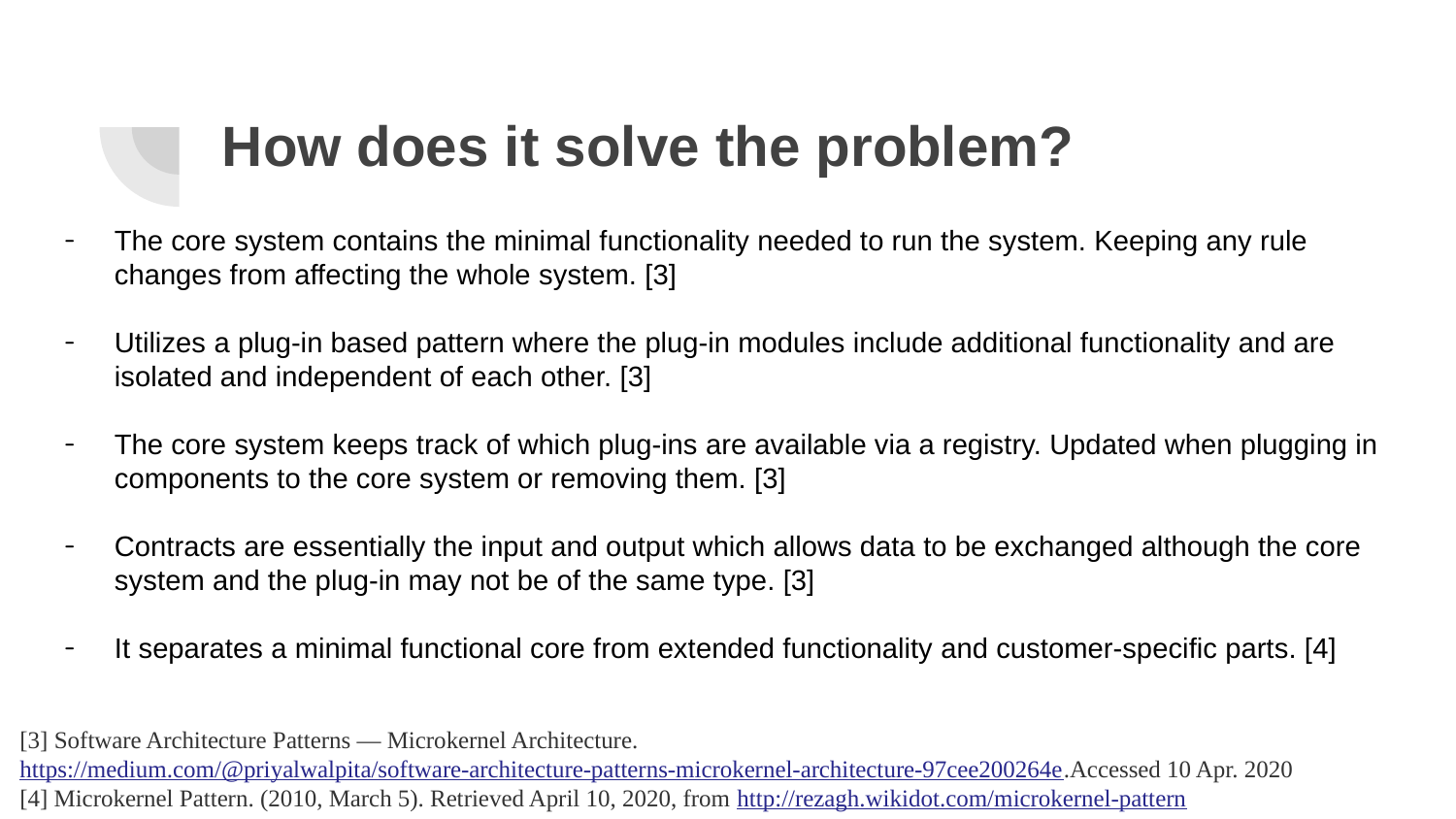

# How does it solve the problem?
The core system contains the minimal functionality needed to run the system. Keeping any rule changes from affecting the whole system. [3]

Utilizes a plug-in based pattern where the plug-in modules include additional functionality and are isolated and independent of each other. [3]

The core system keeps track of which plug-ins are available via a registry. Updated when plugging in components to the core system or removing them. [3]

Contracts are essentially the input and output which allows data to be exchanged although the core system and the plug-in may not be of the same type. [3]

It separates a minimal functional core from extended functionality and customer-specific parts. [4]
[3] Software Architecture Patterns — Microkernel Architecture. https://medium.com/@priyalwalpita/software-architecture-patterns-microkernel-architecture-97cee200264e.Accessed 10 Apr. 2020
[4] Microkernel Pattern. (2010, March 5). Retrieved April 10, 2020, from http://rezagh.wikidot.com/microkernel-pattern